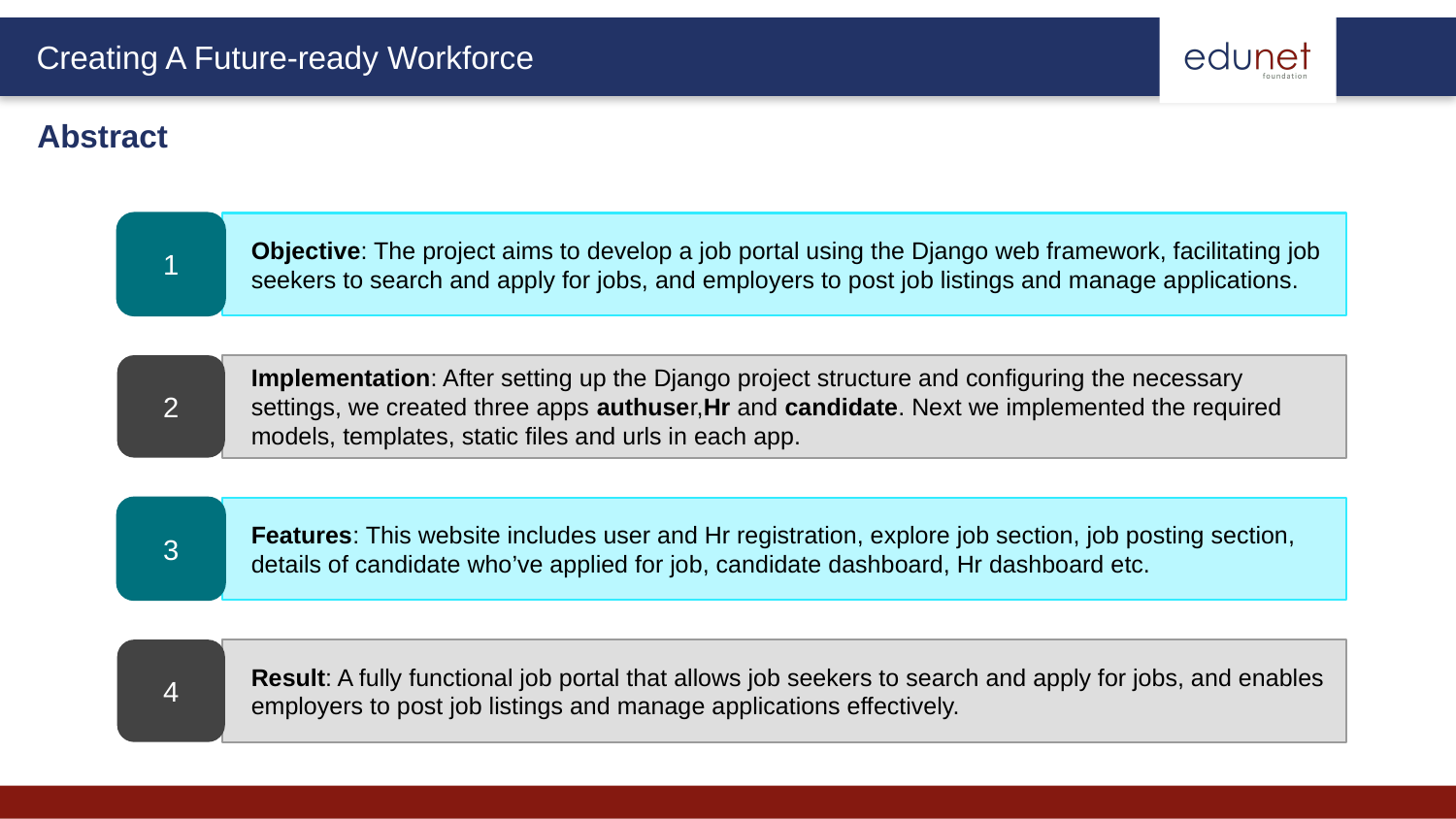

Abstract
1
Objective: The project aims to develop a job portal using the Django web framework, facilitating job seekers to search and apply for jobs, and employers to post job listings and manage applications.
2
Implementation: After setting up the Django project structure and configuring the necessary settings, we created three apps authuser,Hr and candidate. Next we implemented the required models, templates, static files and urls in each app.
3
Features: This website includes user and Hr registration, explore job section, job posting section, details of candidate who’ve applied for job, candidate dashboard, Hr dashboard etc.
4
Result: A fully functional job portal that allows job seekers to search and apply for jobs, and enables employers to post job listings and manage applications effectively.